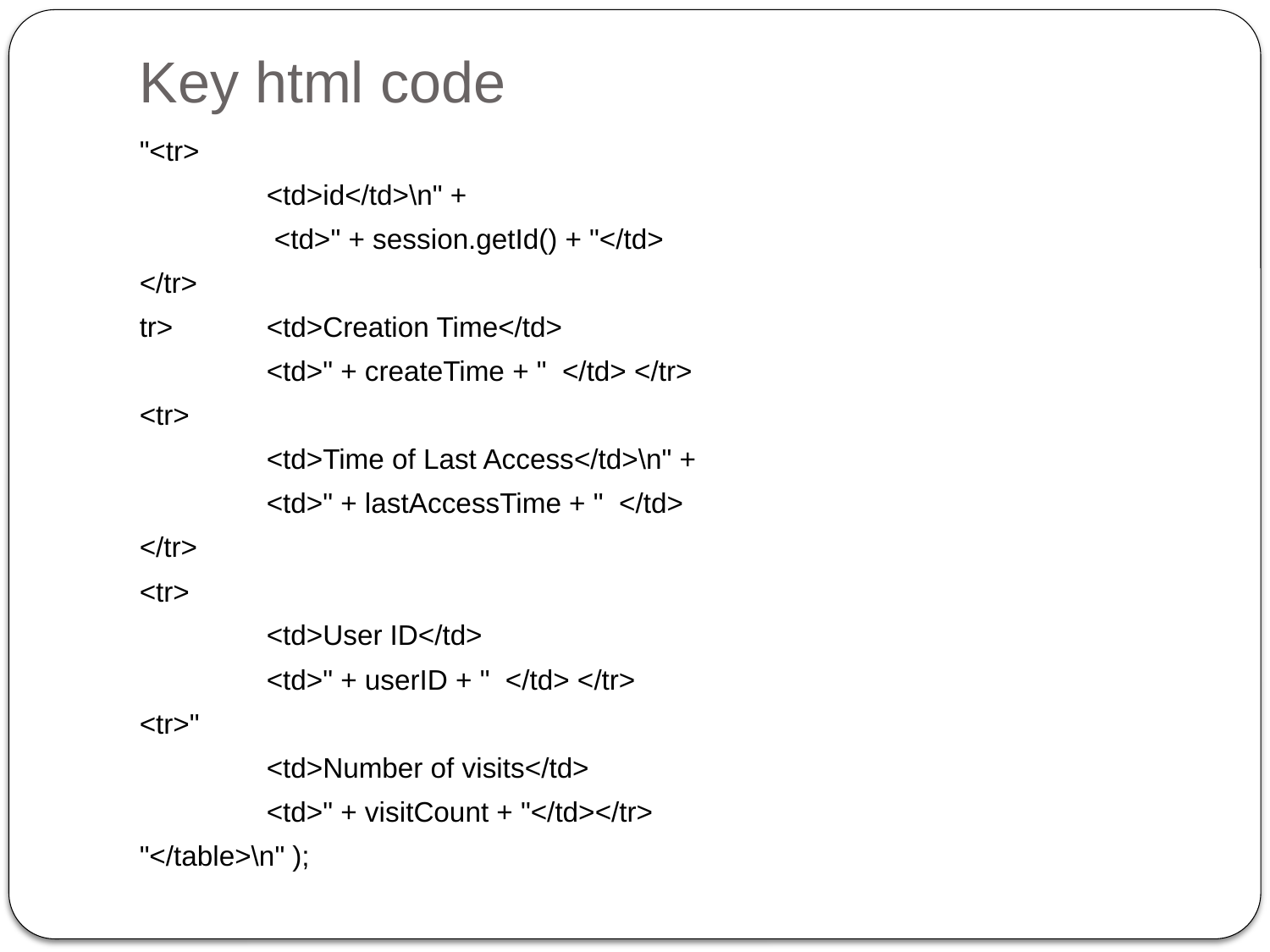

# Key html code
"<tr>
	<td>id</td>\n" +
	 <td>" + session.getId() + "</td>
</tr>
tr>	<td>Creation Time</td>
	<td>" + createTime + "  </td> </tr>
<tr>
	<td>Time of Last Access</td>\n" +
	<td>" + lastAccessTime + "  </td>
</tr>
<tr>
	<td>User ID</td>
	<td>" + userID + "  </td> </tr>
<tr>"
	<td>Number of visits</td>
	<td>" + visitCount + "</td></tr>
"</table>\n" );